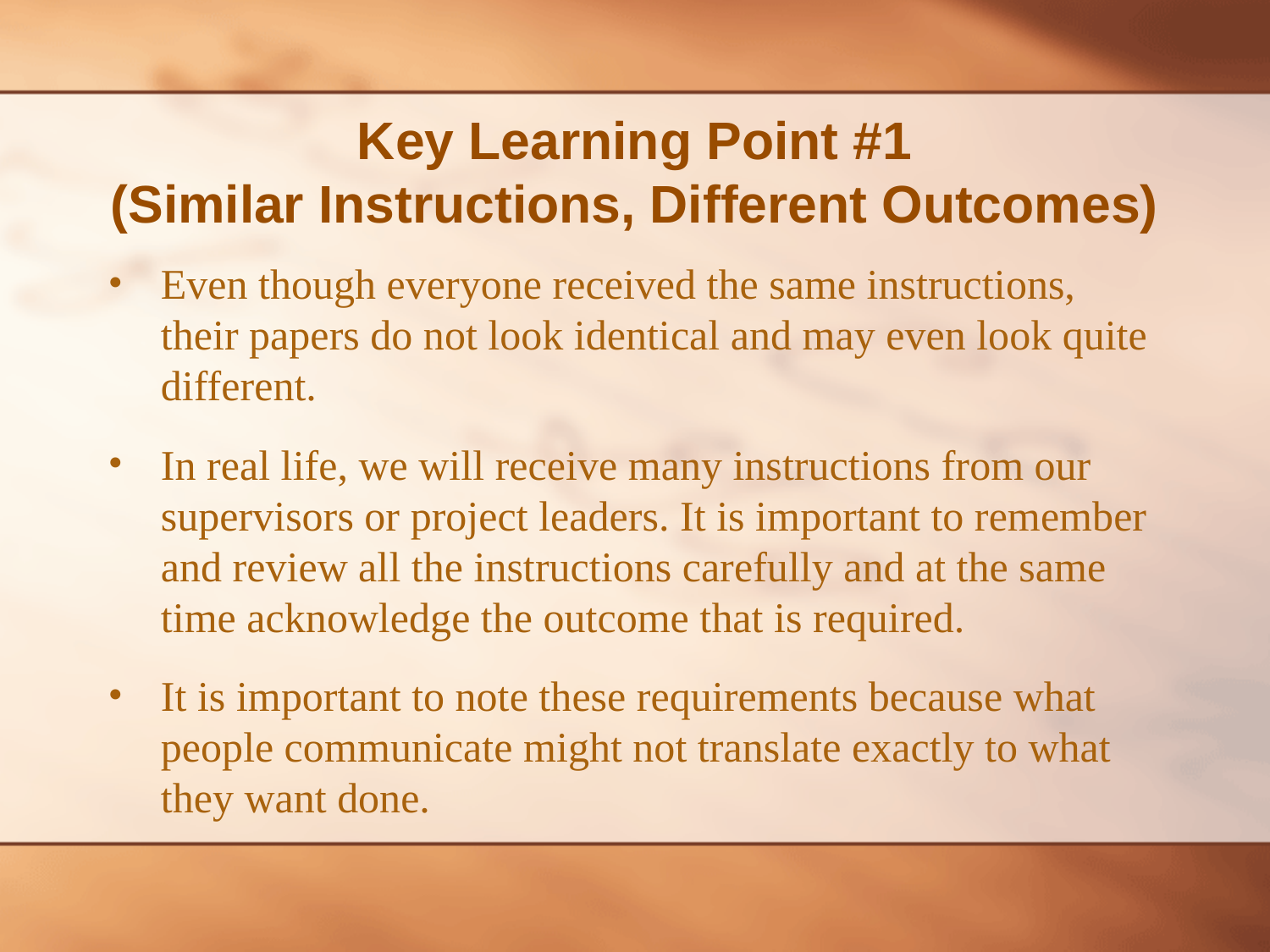

# Key Learning Point #1 (Similar Instructions, Different Outcomes)
Even though everyone received the same instructions, their papers do not look identical and may even look quite different.
In real life, we will receive many instructions from our supervisors or project leaders. It is important to remember and review all the instructions carefully and at the same time acknowledge the outcome that is required.
It is important to note these requirements because what people communicate might not translate exactly to what they want done.